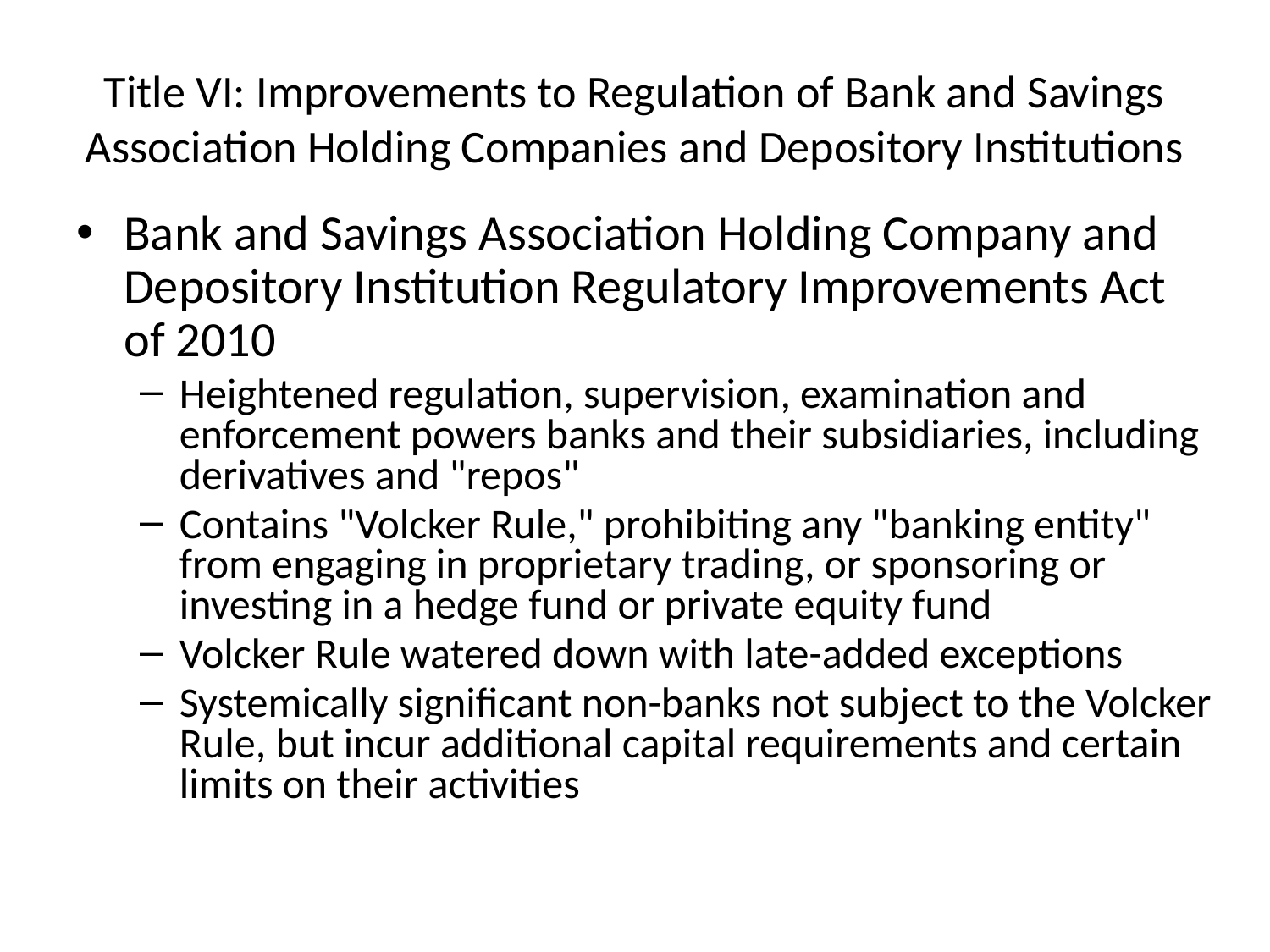

# Title VI: Improvements to Regulation of Bank and Savings Association Holding Companies and Depository Institutions
Bank and Savings Association Holding Company and Depository Institution Regulatory Improvements Act of 2010
Heightened regulation, supervision, examination and enforcement powers banks and their subsidiaries, including derivatives and "repos"
Contains "Volcker Rule," prohibiting any "banking entity" from engaging in proprietary trading, or sponsoring or investing in a hedge fund or private equity fund
Volcker Rule watered down with late-added exceptions
Systemically significant non-banks not subject to the Volcker Rule, but incur additional capital requirements and certain limits on their activities